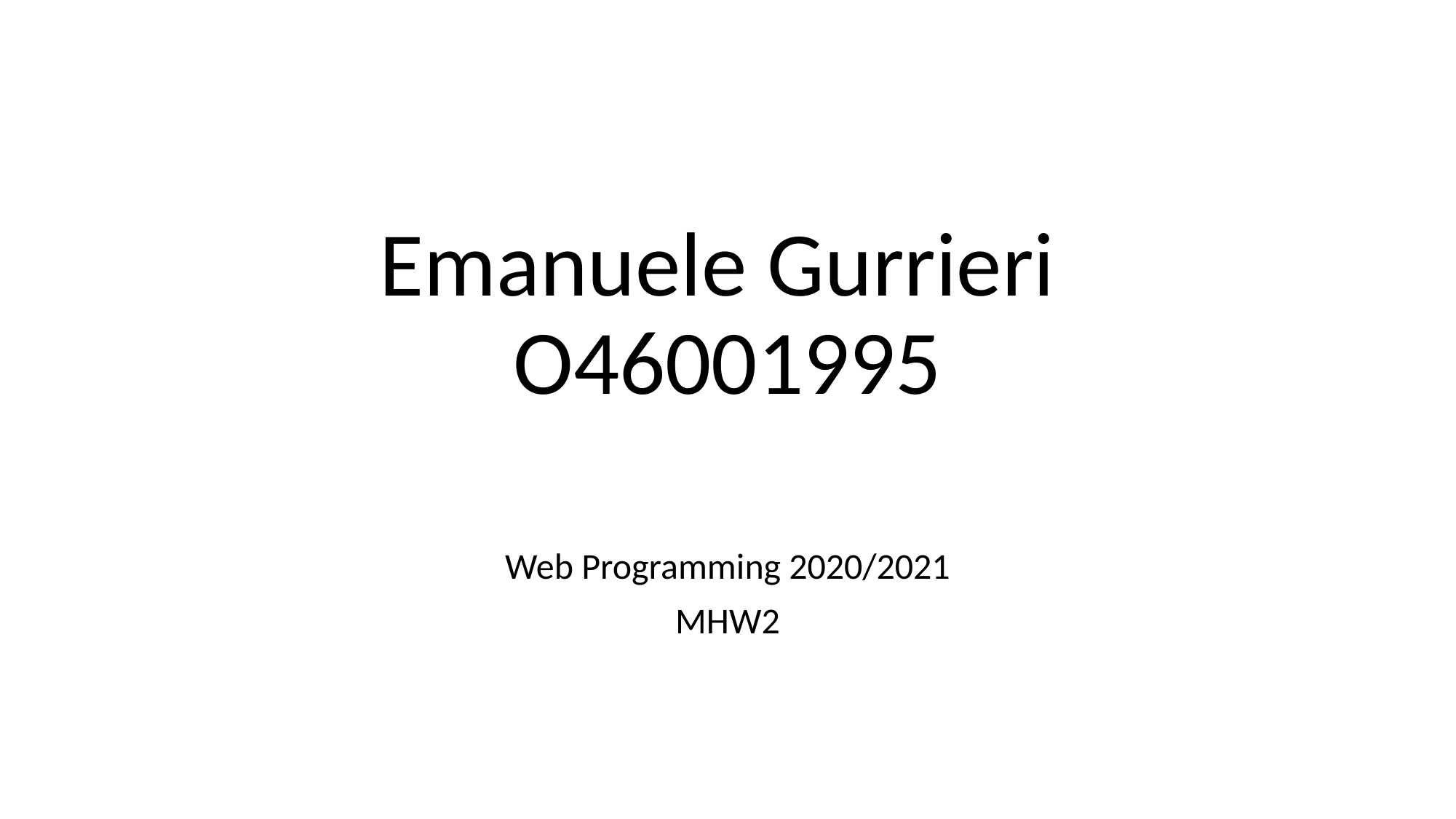

# Emanuele Gurrieri  O46001995
Web Programming 2020/2021
MHW2